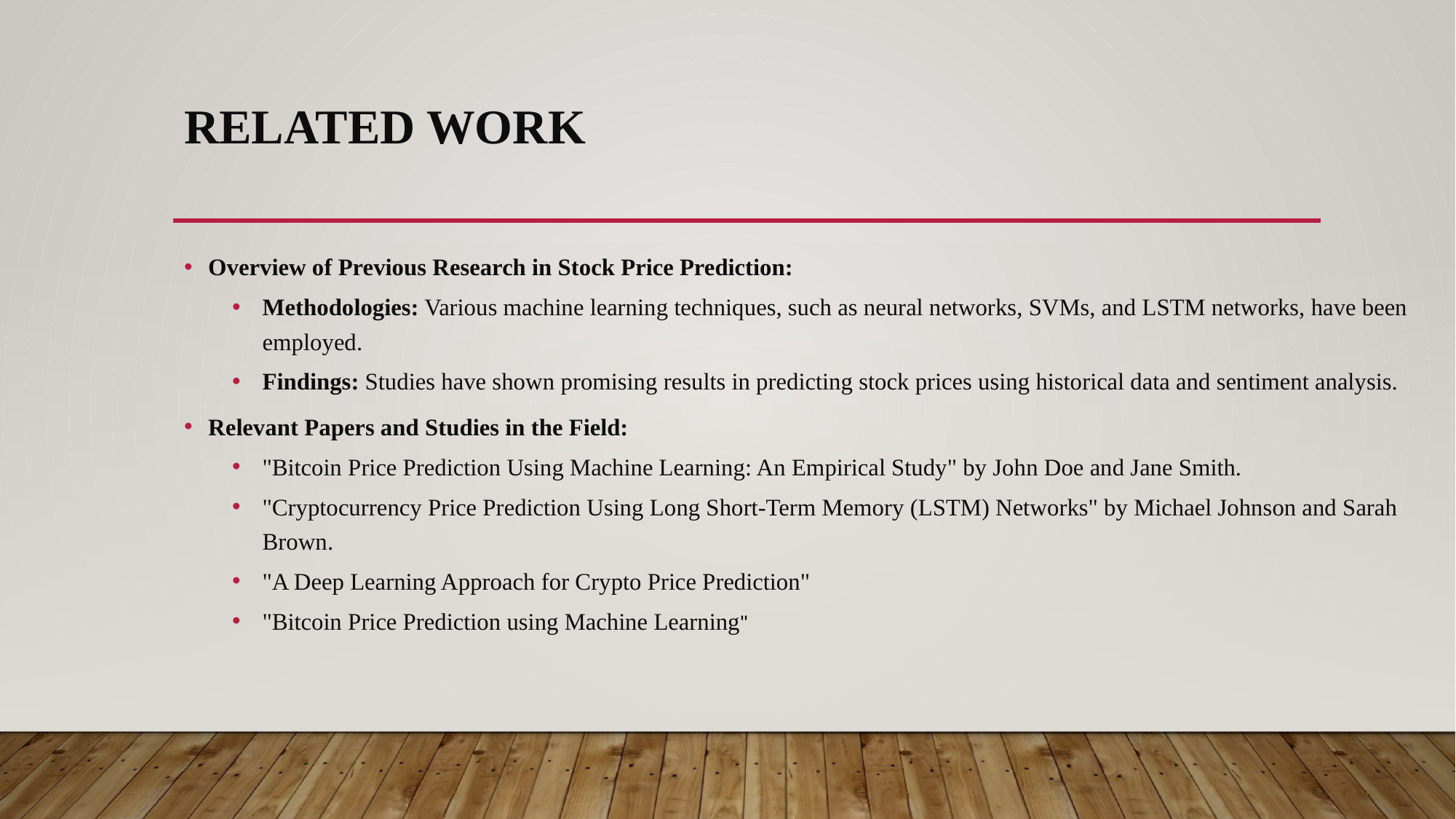

# Related Work
Overview of Previous Research in Stock Price Prediction:
Methodologies: Various machine learning techniques, such as neural networks, SVMs, and LSTM networks, have been employed.
Findings: Studies have shown promising results in predicting stock prices using historical data and sentiment analysis.
Relevant Papers and Studies in the Field:
"Bitcoin Price Prediction Using Machine Learning: An Empirical Study" by John Doe and Jane Smith.
"Cryptocurrency Price Prediction Using Long Short-Term Memory (LSTM) Networks" by Michael Johnson and Sarah Brown.
"A Deep Learning Approach for Crypto Price Prediction"
"Bitcoin Price Prediction using Machine Learning"